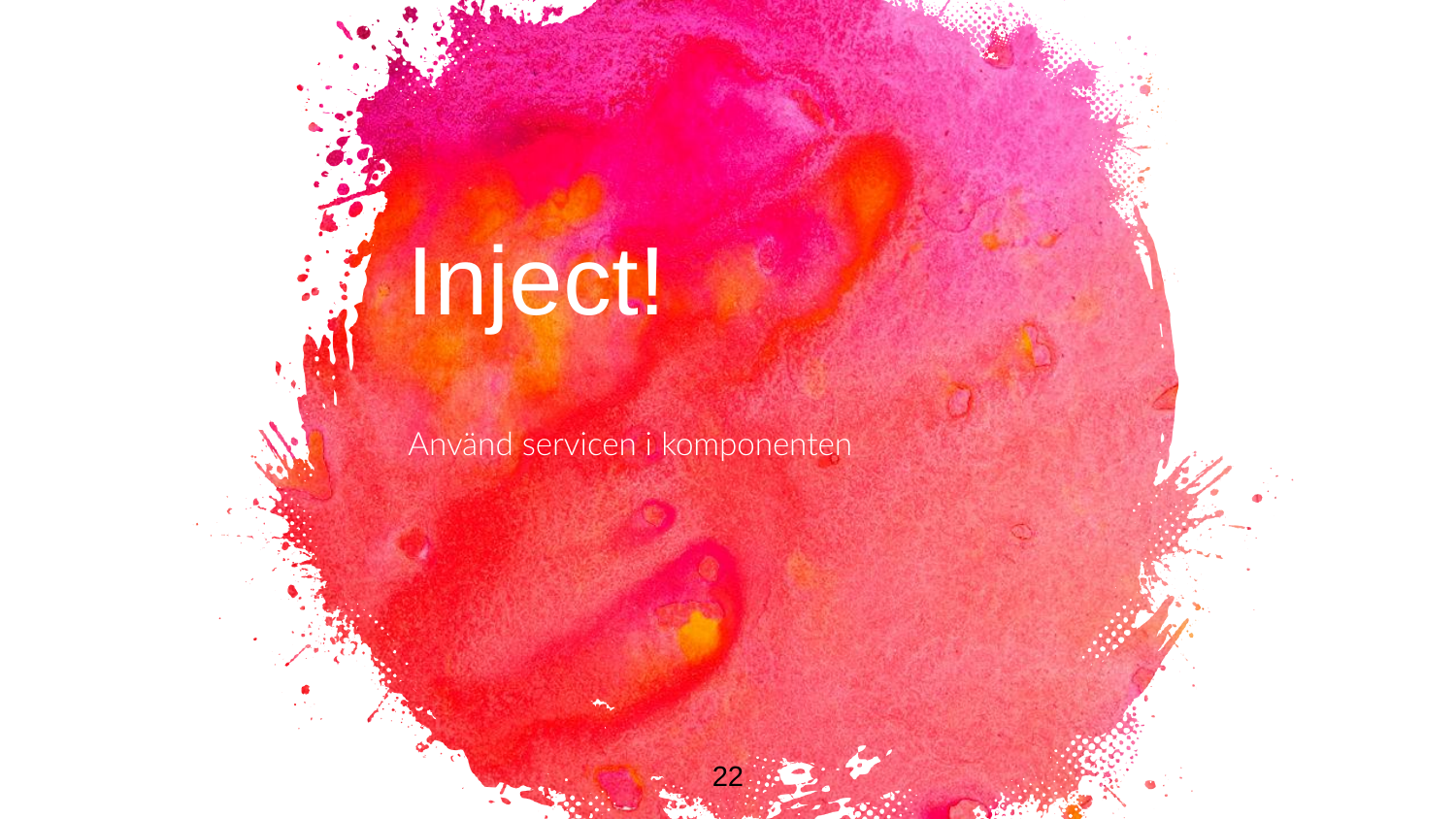

# Inject!
Använd servicen i komponenten
22